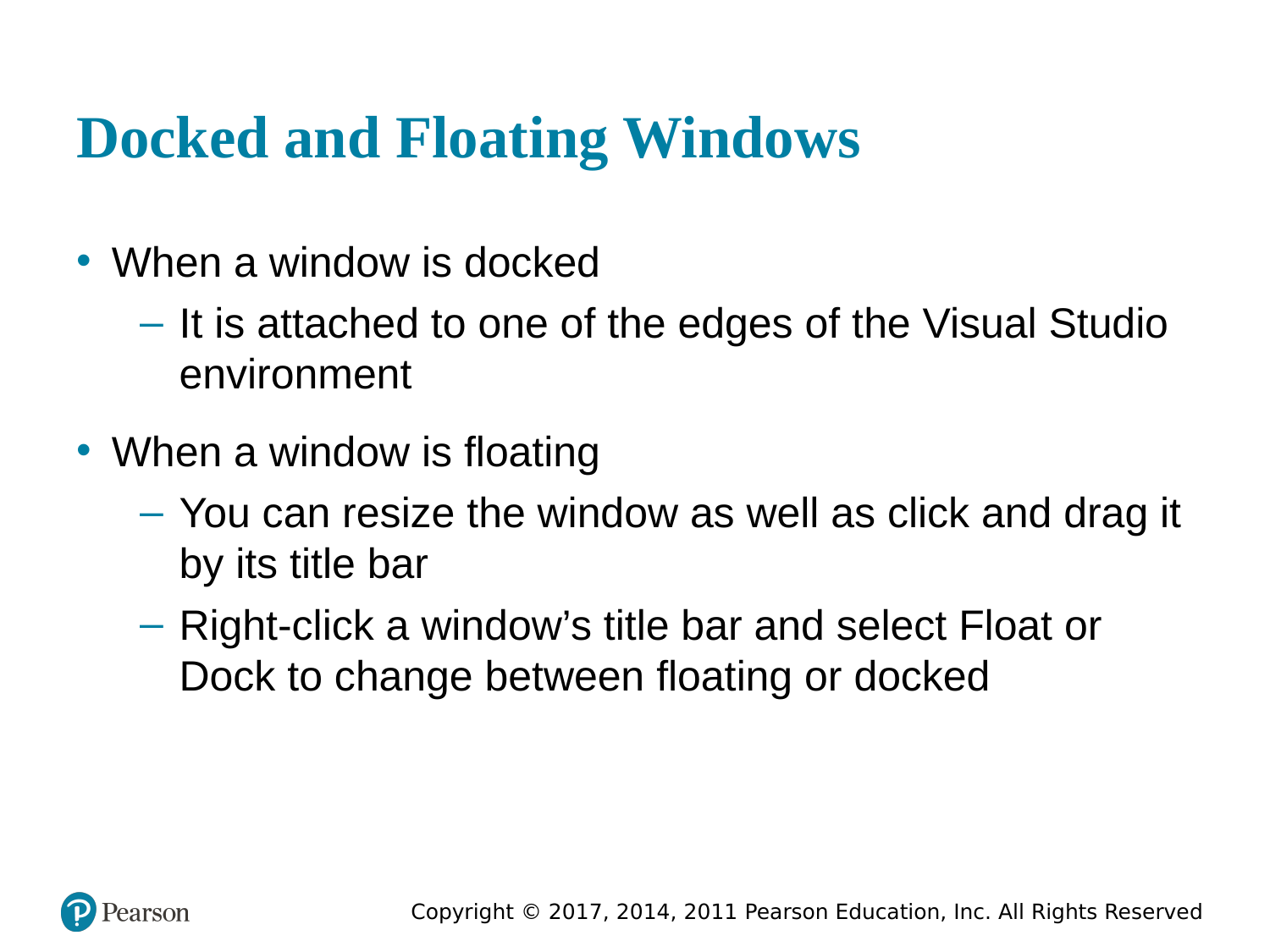

# Docked and Floating Windows
When a window is docked
It is attached to one of the edges of the Visual Studio environment
When a window is floating
You can resize the window as well as click and drag it by its title bar
Right-click a window’s title bar and select Float or Dock to change between floating or docked